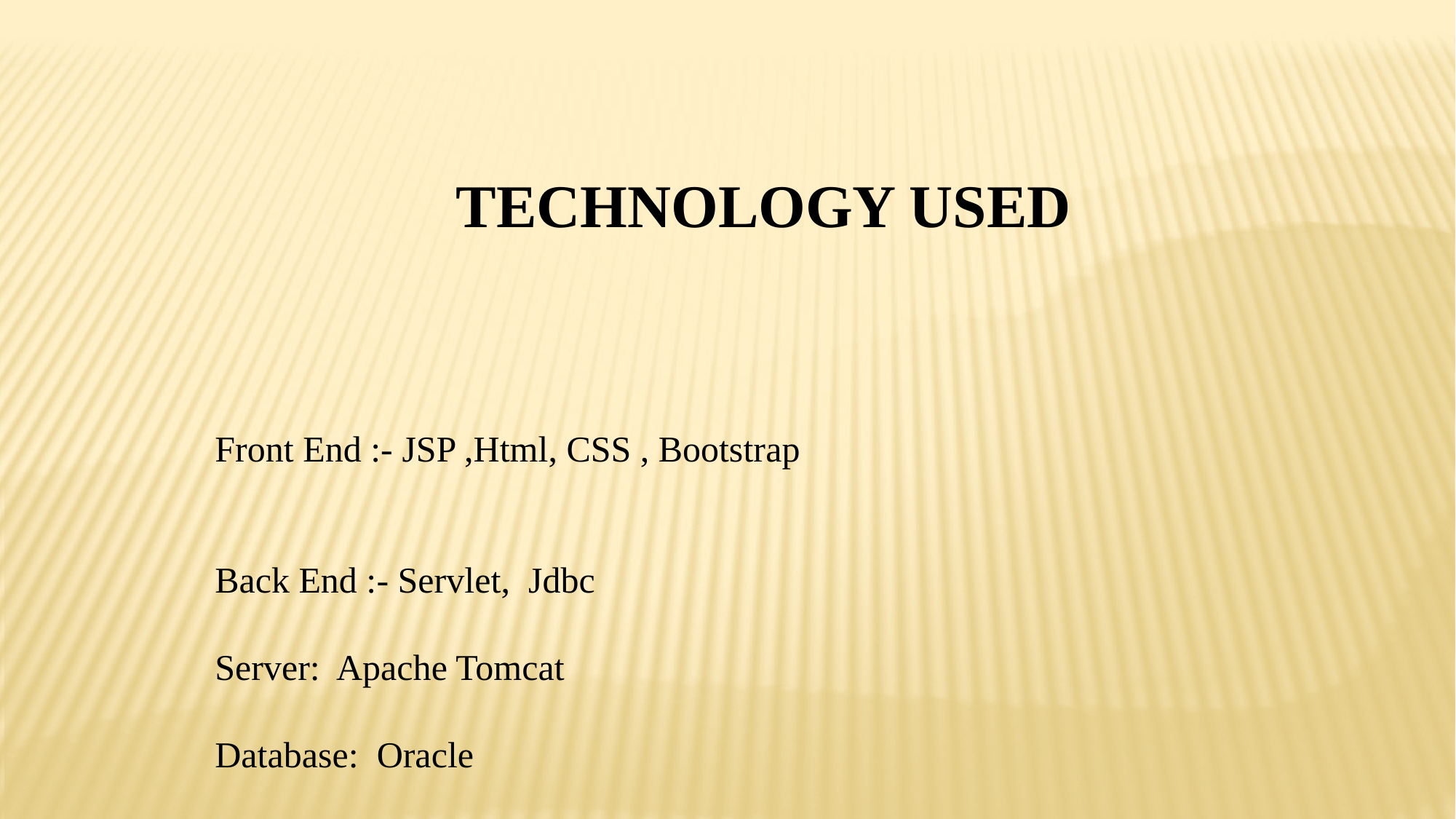

TECHNOLOGY USED
Front End :- JSP ,Html, CSS , Bootstrap

Back End :- Servlet,  Jdbc

Server:  Apache Tomcat

Database:  Oracle